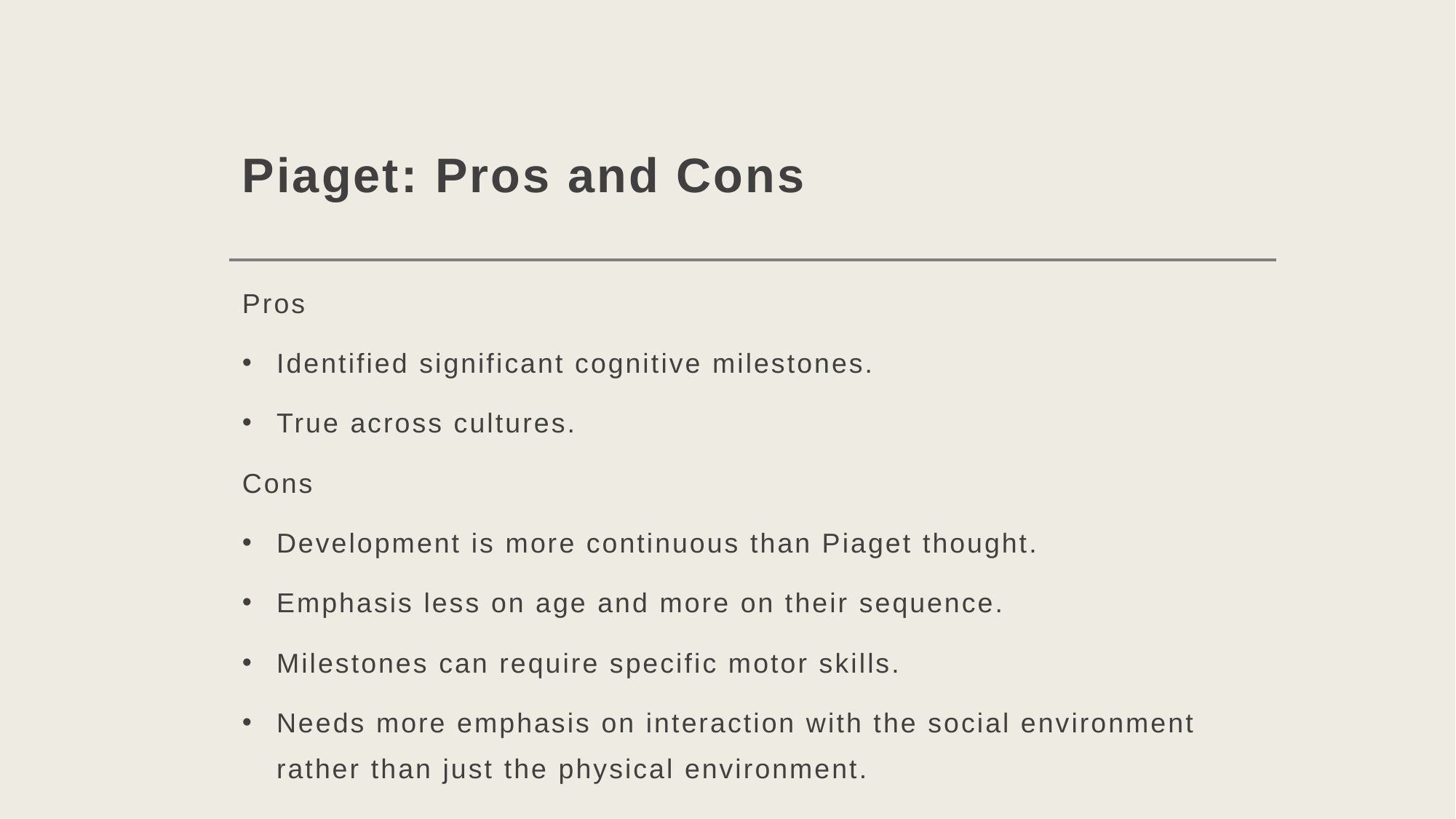

# Piaget: Pros and Cons
Pros
Identified significant cognitive milestones.
True across cultures.
Cons
Development is more continuous than Piaget thought.
Emphasis less on age and more on their sequence.
Milestones can require specific motor skills.
Needs more emphasis on interaction with the social environment rather than just the physical environment.